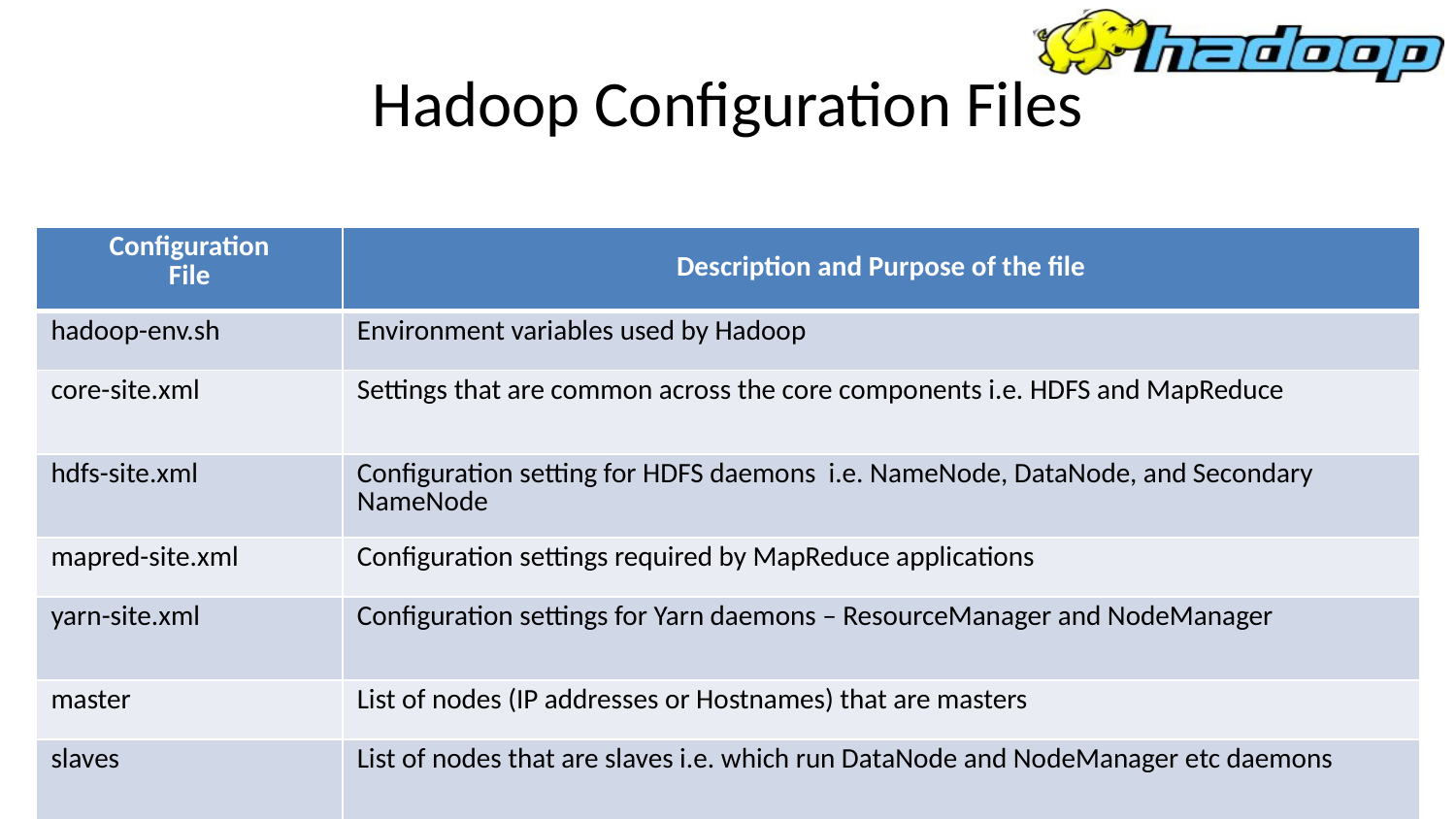

# Hadoop Configuration Files
| Configuration File | Description and Purpose of the file |
| --- | --- |
| hadoop-env.sh | Environment variables used by Hadoop |
| core-site.xml | Settings that are common across the core components i.e. HDFS and MapReduce |
| hdfs-site.xml | Configuration setting for HDFS daemons i.e. NameNode, DataNode, and Secondary NameNode |
| mapred-site.xml | Configuration settings required by MapReduce applications |
| yarn-site.xml | Configuration settings for Yarn daemons – ResourceManager and NodeManager |
| master | List of nodes (IP addresses or Hostnames) that are masters |
| slaves | List of nodes that are slaves i.e. which run DataNode and NodeManager etc daemons |